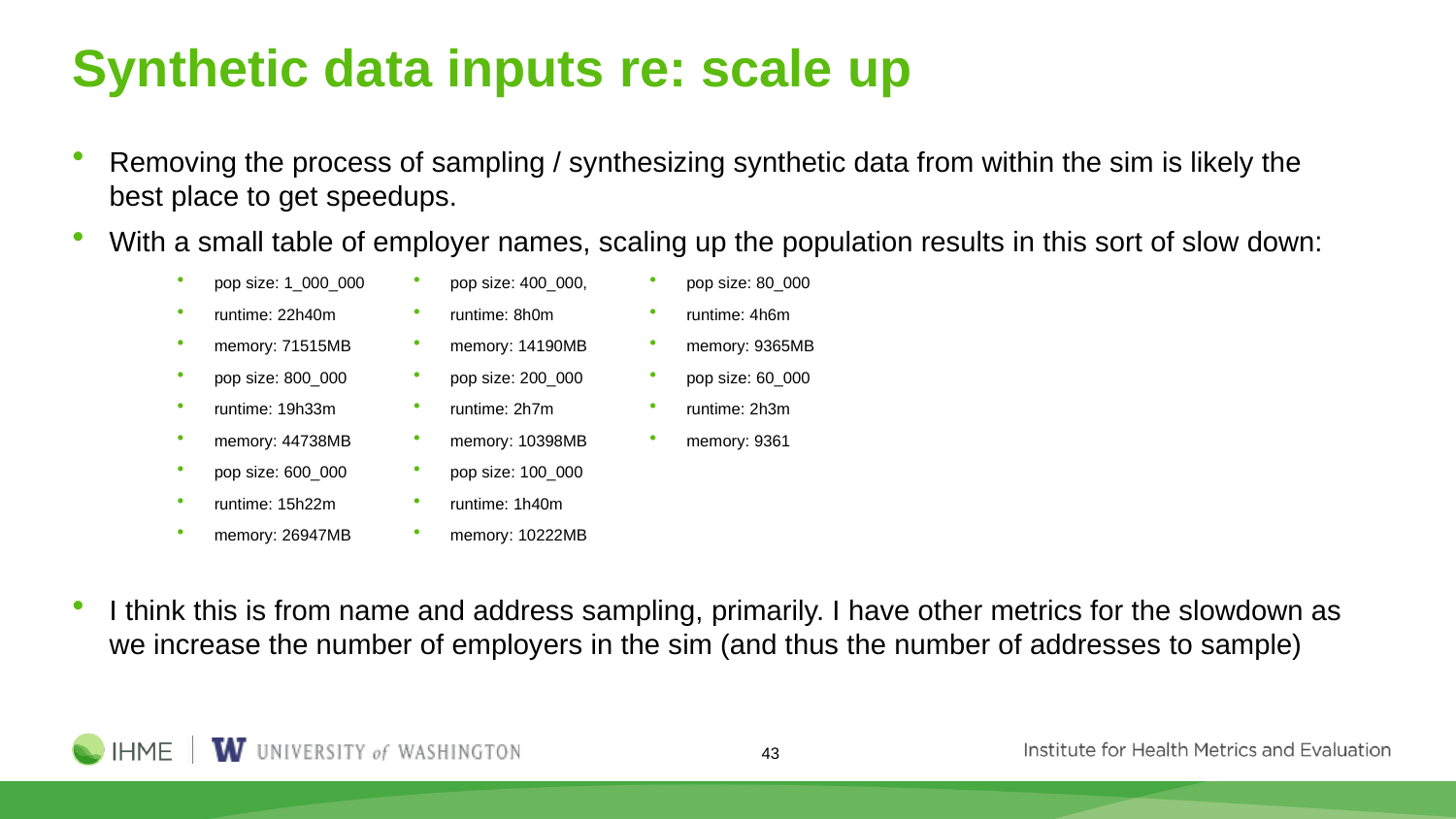

# Synthetic data inputs re: scale up
Removing the process of sampling / synthesizing synthetic data from within the sim is likely the best place to get speedups.
With a small table of employer names, scaling up the population results in this sort of slow down:

I think this is from name and address sampling, primarily. I have other metrics for the slowdown as we increase the number of employers in the sim (and thus the number of addresses to sample)
pop size: 1_000_000
runtime: 22h40m
memory: 71515MB
pop size: 800_000
runtime: 19h33m
memory: 44738MB
pop size: 600_000
runtime: 15h22m
memory: 26947MB
pop size: 400_000,
runtime: 8h0m
memory: 14190MB
pop size: 200_000
runtime: 2h7m
memory: 10398MB
pop size: 100_000
runtime: 1h40m
memory: 10222MB
pop size: 80_000
runtime: 4h6m
memory: 9365MB
pop size: 60_000
runtime: 2h3m
memory: 9361
43